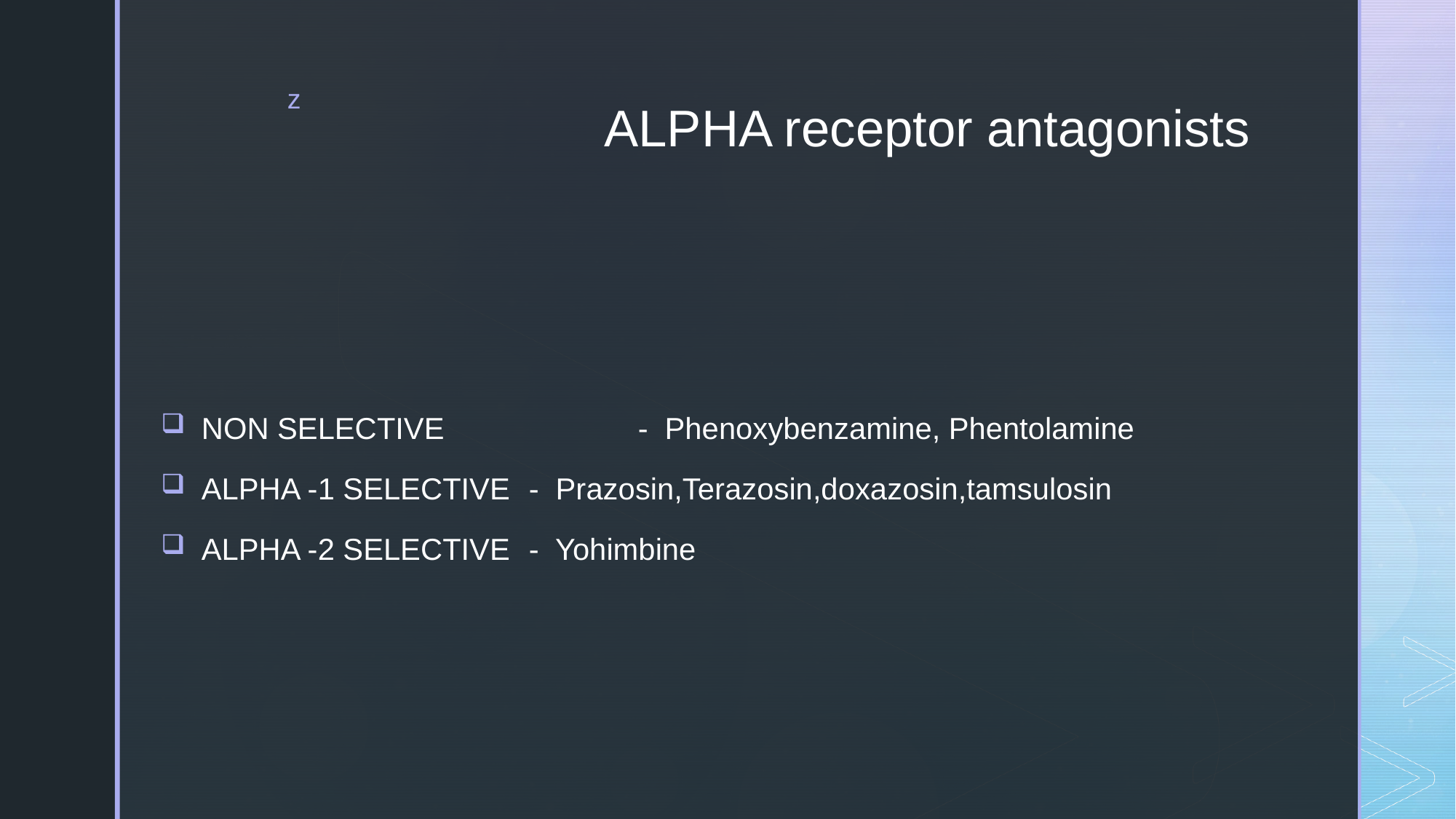

# ALPHA receptor antagonists
NON SELECTIVE		-  Phenoxybenzamine, Phentolamine
ALPHA -1 SELECTIVE	-  Prazosin,Terazosin,doxazosin,tamsulosin
ALPHA -2 SELECTIVE	-  Yohimbine